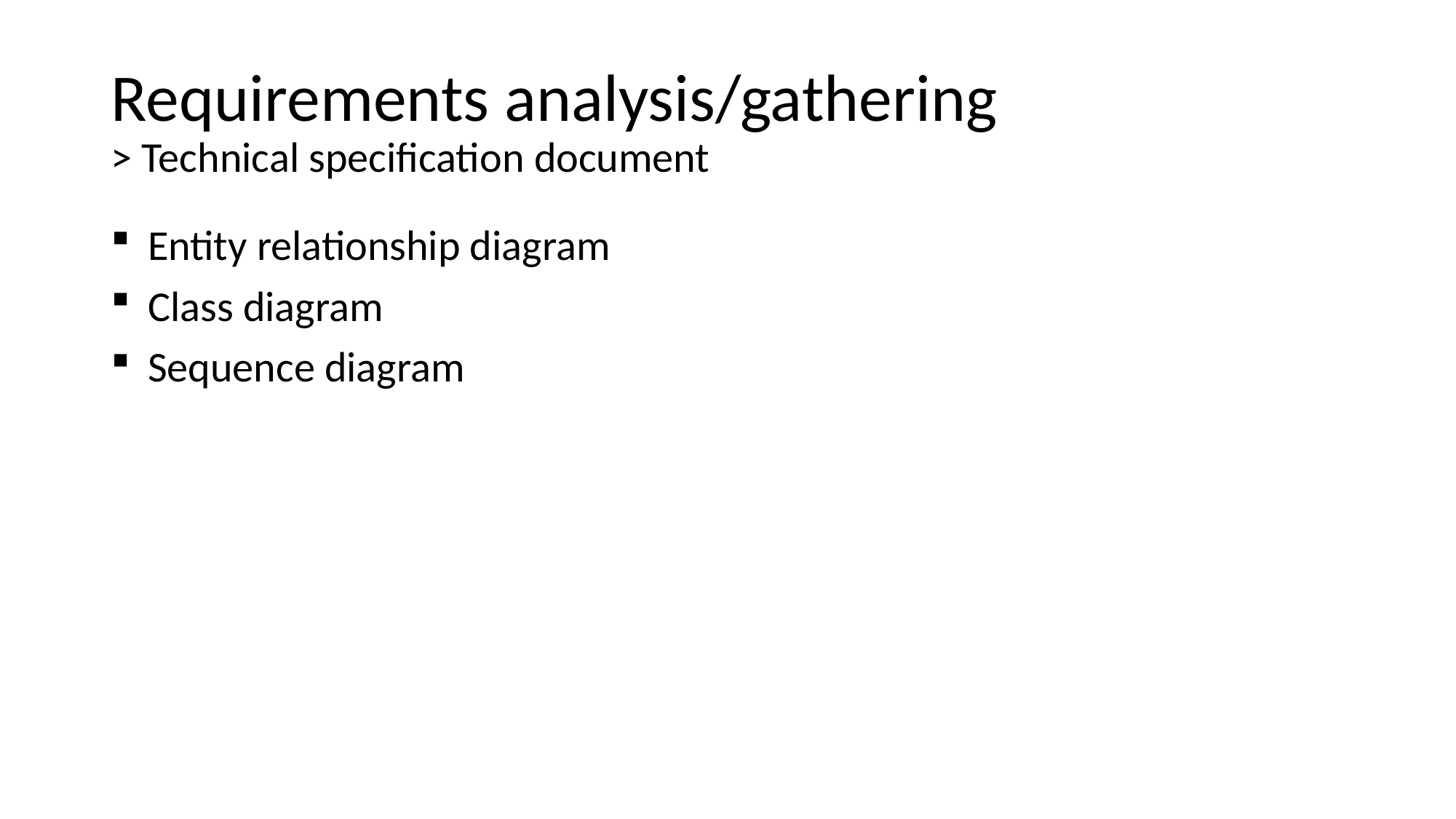

# Requirements analysis/gathering > Technical specification document
 Entity relationship diagram
 Class diagram
 Sequence diagram